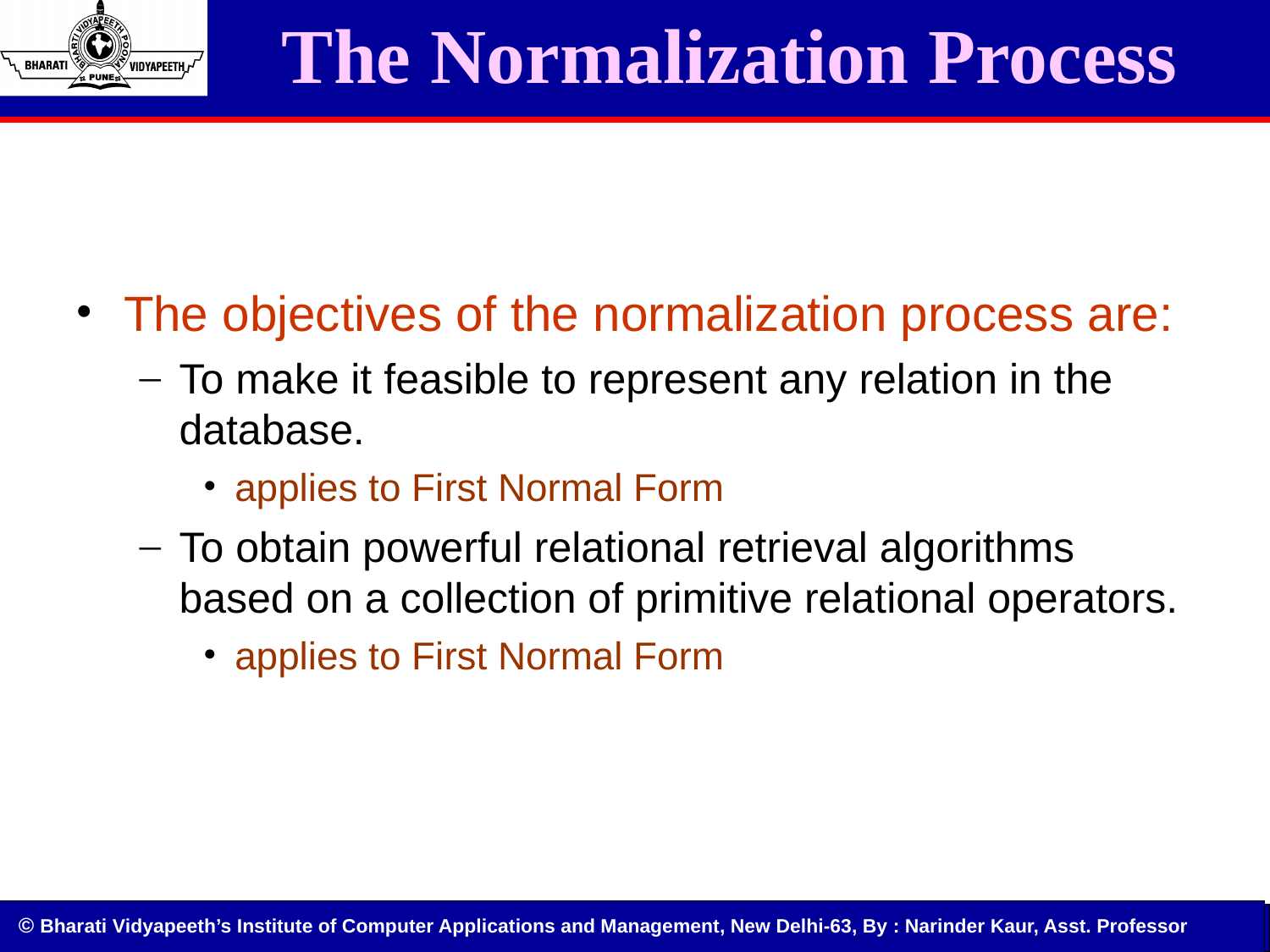

# The Normalization Process
The objectives of the normalization process are:
To make it feasible to represent any relation in the database.
applies to First Normal Form
To obtain powerful relational retrieval algorithms based on a collection of primitive relational operators.
applies to First Normal Form